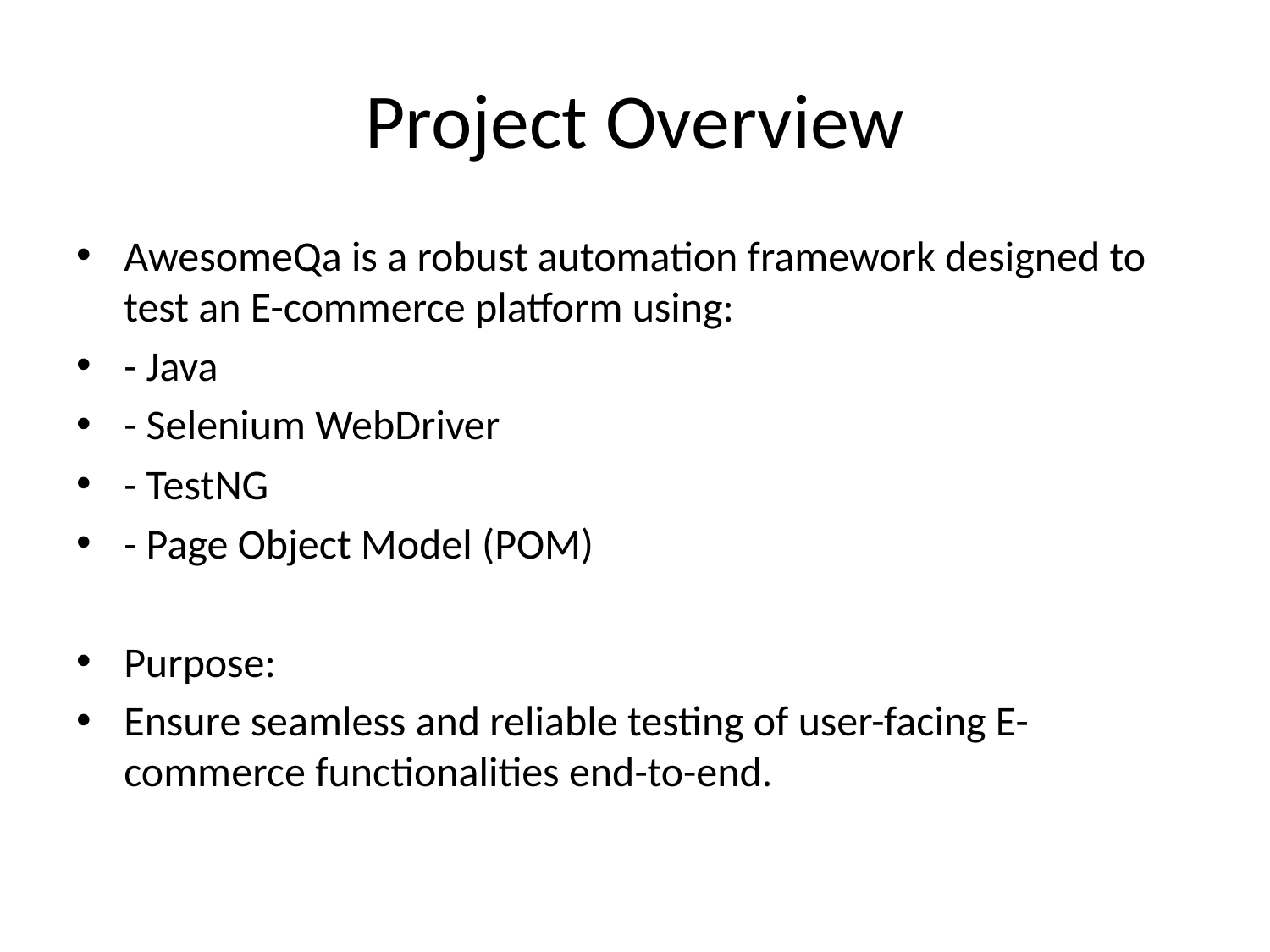

# Project Overview
AwesomeQa is a robust automation framework designed to test an E-commerce platform using:
- Java
- Selenium WebDriver
- TestNG
- Page Object Model (POM)

Purpose:
Ensure seamless and reliable testing of user-facing E-commerce functionalities end-to-end.